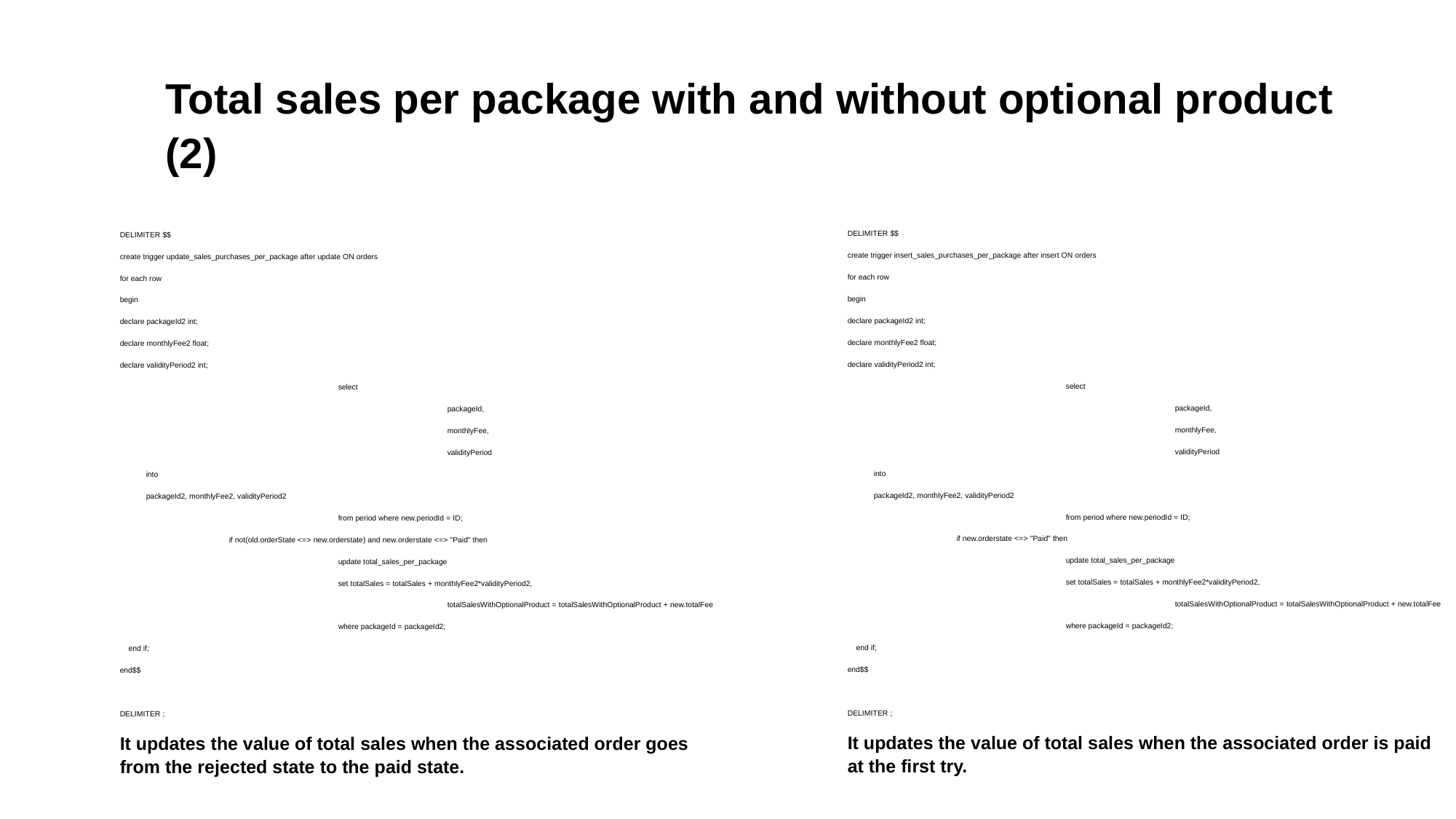

# Total sales per package with and without optional product (2)

DELIMITER $$
create trigger update_sales_purchases_per_package after update ON orders
for each row
begin
declare packageId2 int;
declare monthlyFee2 float;
declare validityPeriod2 int;
		select
			packageId,
			monthlyFee,
			validityPeriod
            into
            packageId2, monthlyFee2, validityPeriod2
		from period where new.periodId = ID;
	if not(old.orderState <=> new.orderstate) and new.orderstate <=> "Paid" then
		update total_sales_per_package
		set totalSales = totalSales + monthlyFee2*validityPeriod2,
			totalSalesWithOptionalProduct = totalSalesWithOptionalProduct + new.totalFee
		where packageId = packageId2;
    end if;
end$$

DELIMITER ;
It updates the value of total sales when the associated order goes from the rejected state to the paid state.
DELIMITER $$
create trigger insert_sales_purchases_per_package after insert ON orders
for each row
begin
declare packageId2 int;
declare monthlyFee2 float;
declare validityPeriod2 int;
		select
			packageId,
			monthlyFee,
			validityPeriod
            into
            packageId2, monthlyFee2, validityPeriod2
		from period where new.periodId = ID;
	if new.orderstate <=> "Paid" then
		update total_sales_per_package
		set totalSales = totalSales + monthlyFee2*validityPeriod2,
			totalSalesWithOptionalProduct = totalSalesWithOptionalProduct + new.totalFee
		where packageId = packageId2;
    end if;
end$$

DELIMITER ;
It updates the value of total sales when the associated order is paid at the first try.